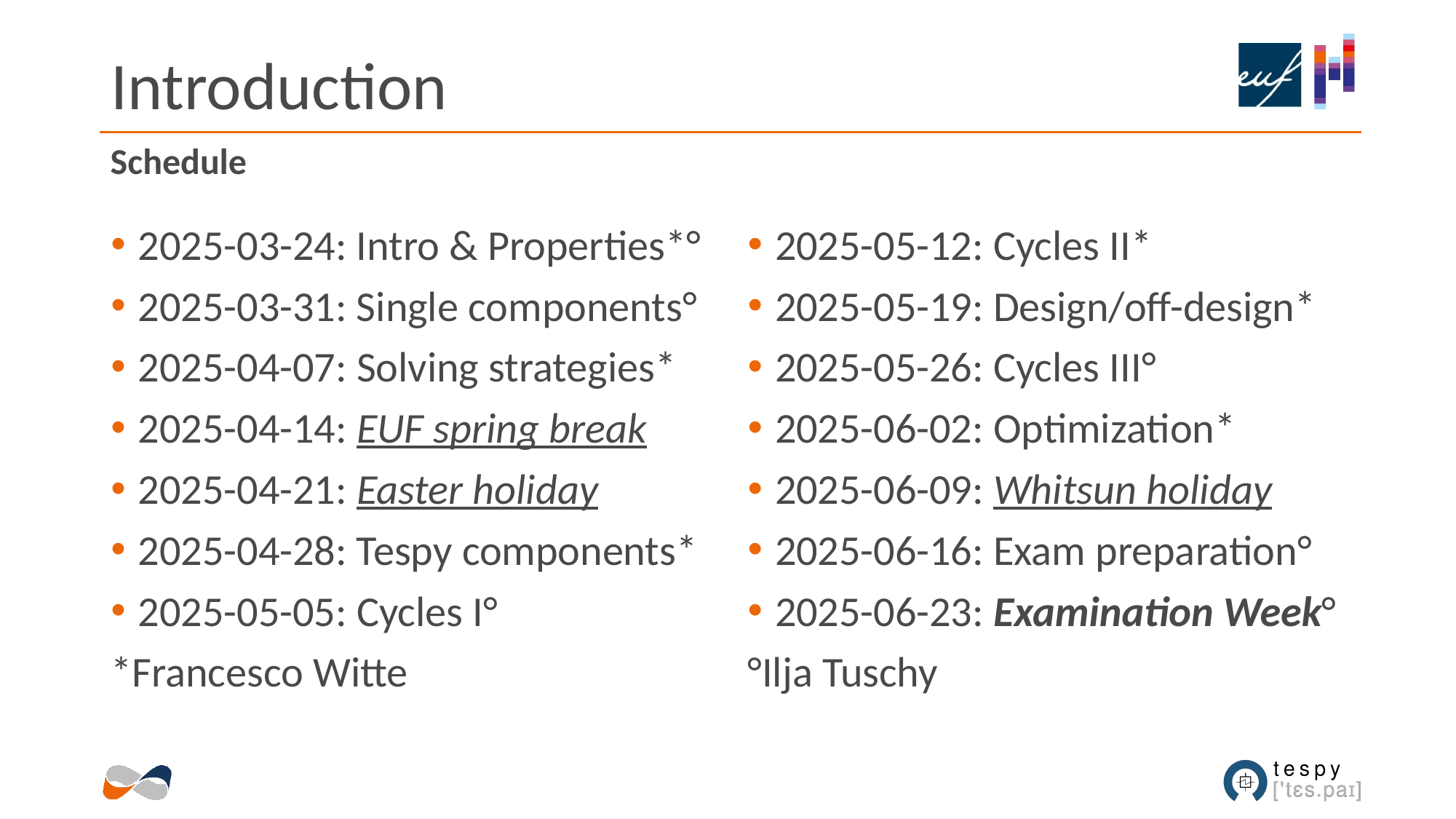

# Introduction
Schedule
2025-03-24: Intro & Properties*°
2025-03-31: Single components°
2025-04-07: Solving strategies*
2025-04-14: EUF spring break
2025-04-21: Easter holiday
2025-04-28: Tespy components*
2025-05-05: Cycles I°
*Francesco Witte

2025-05-12: Cycles II*
2025-05-19: Design/off-design*
2025-05-26: Cycles III°
2025-06-02: Optimization*
2025-06-09: Whitsun holiday
2025-06-16: Exam preparation°
2025-06-23: Examination Week°
°Ilja Tuschy